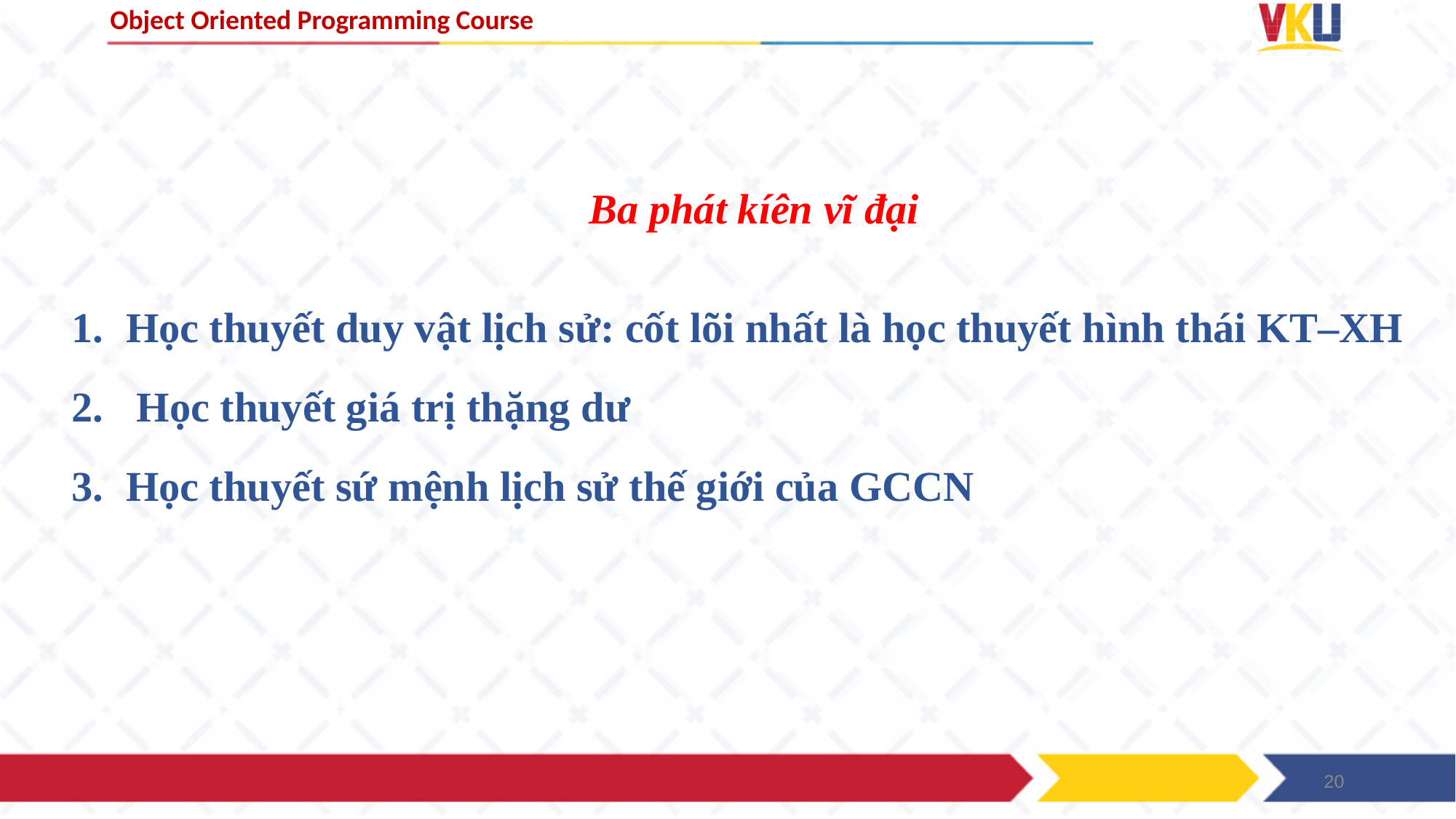

Ba phát kíên vĩ đại

Học thuyết duy vật lịch sử: cốt lõi nhất là học thuyết hình thái KT–XH
 Học thuyết giá trị thặng dư
Học thuyết sứ mệnh lịch sử thế giới của GCCN

20